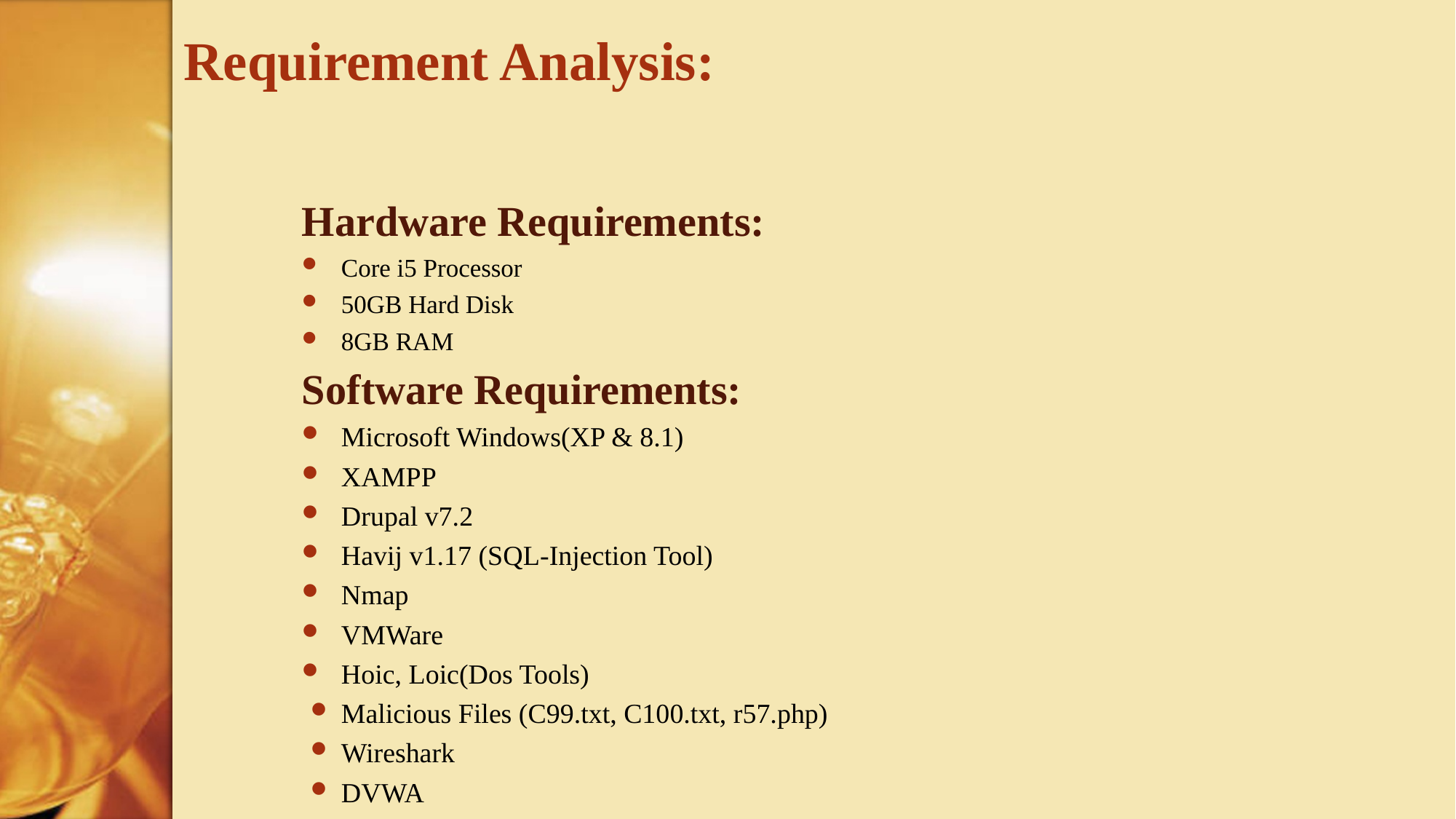

# Requirement Analysis:

Hardware Requirements:
Core i5 Processor
50GB Hard Disk
8GB RAM
Software Requirements:
Microsoft Windows(XP & 8.1)
XAMPP
Drupal v7.2
Havij v1.17 (SQL-Injection Tool)
Nmap
VMWare
Hoic, Loic(Dos Tools)
Malicious Files (C99.txt, C100.txt, r57.php)
Wireshark
DVWA